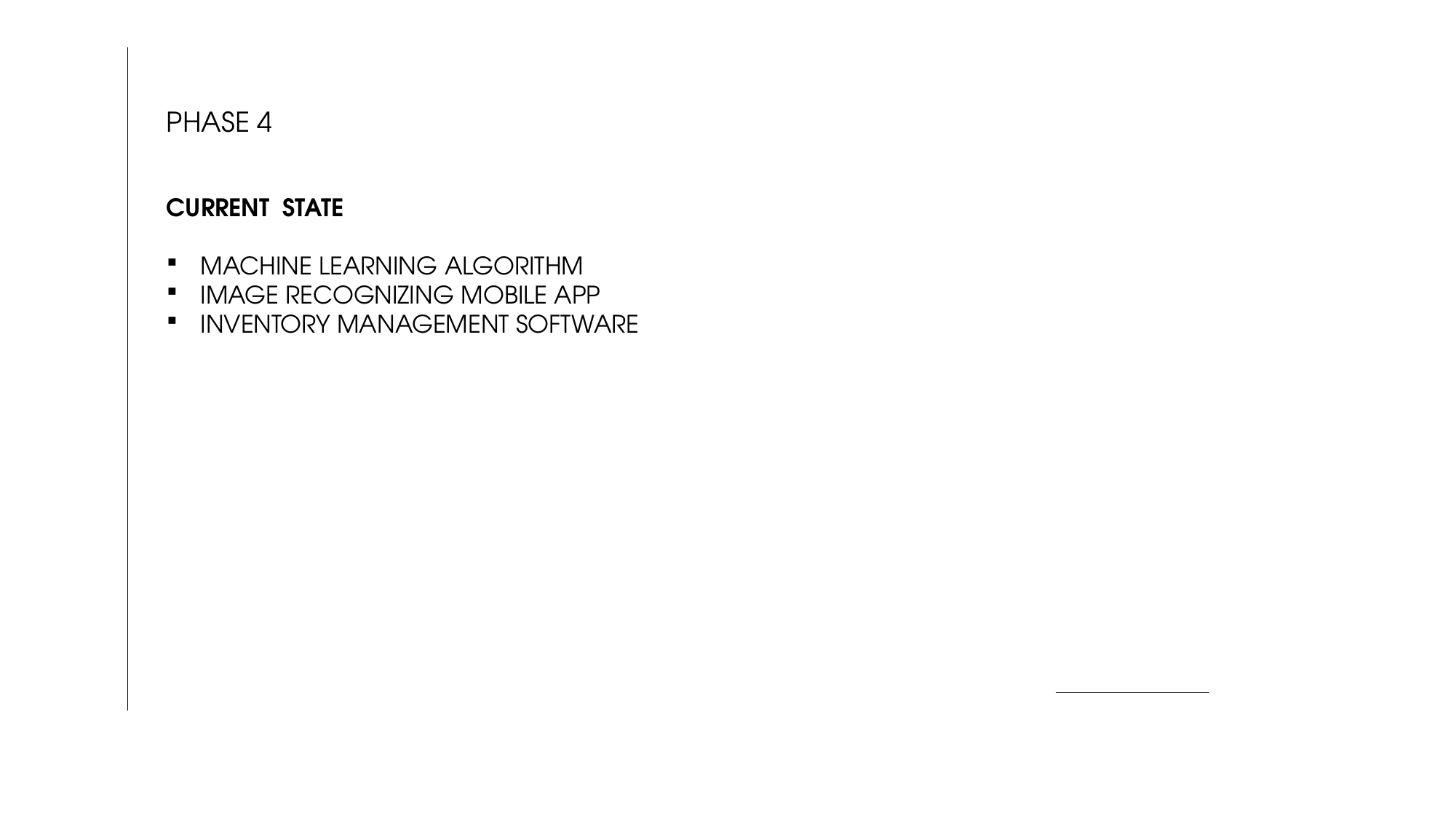

PHASE 4
CURRENT  STATE

MACHINE LEARNING ALGORITHM
IMAGE RECOGNIZING MOBILE APP
INVENTORY MANAGEMENT SOFTWARE